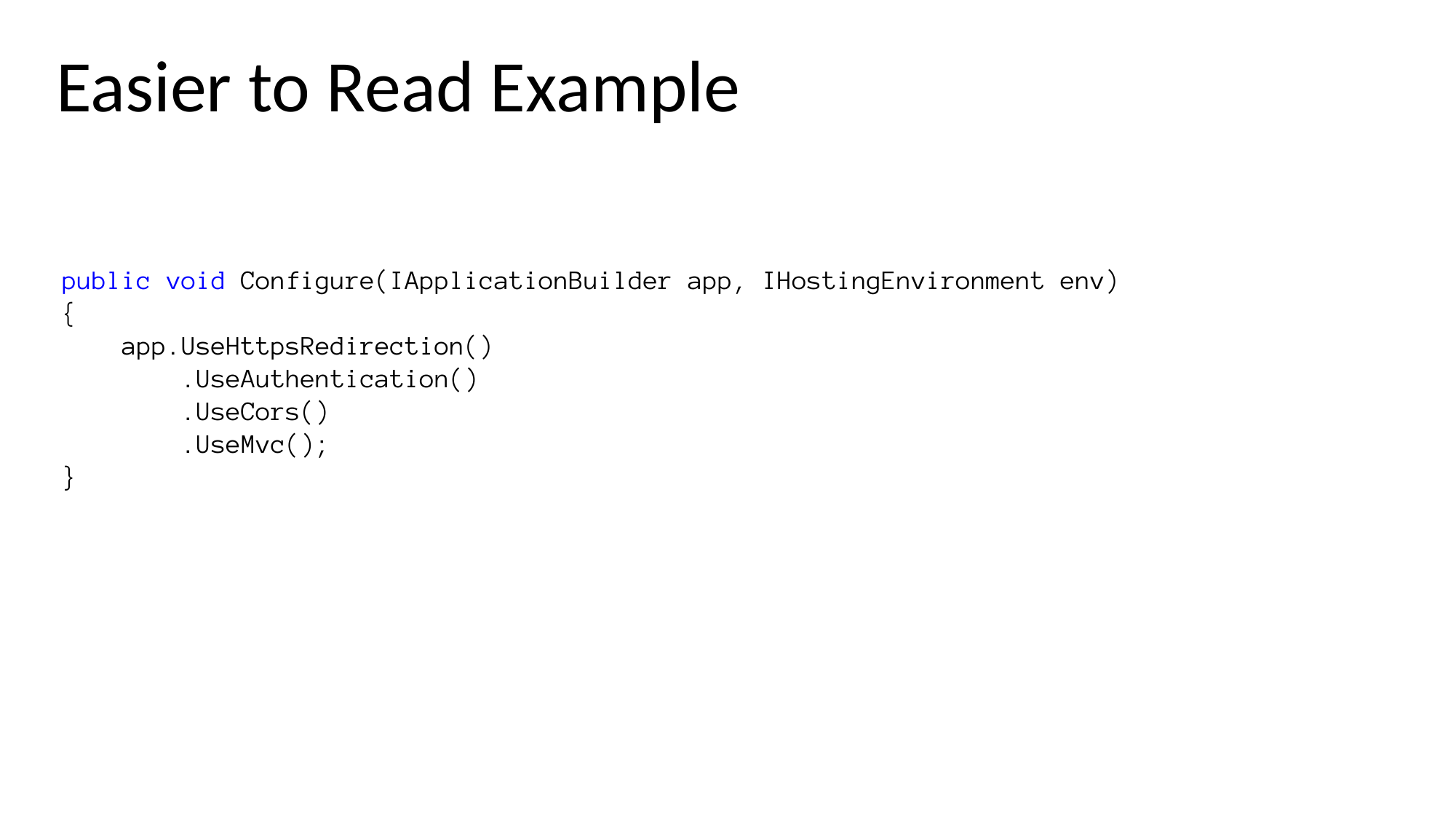

Easier to Read Example

public void Configure(IApplicationBuilder app, IHostingEnvironment env)
{
    app.UseHttpsRedirection()
        .UseAuthentication()
        .UseCors()
        .UseMvc();
}